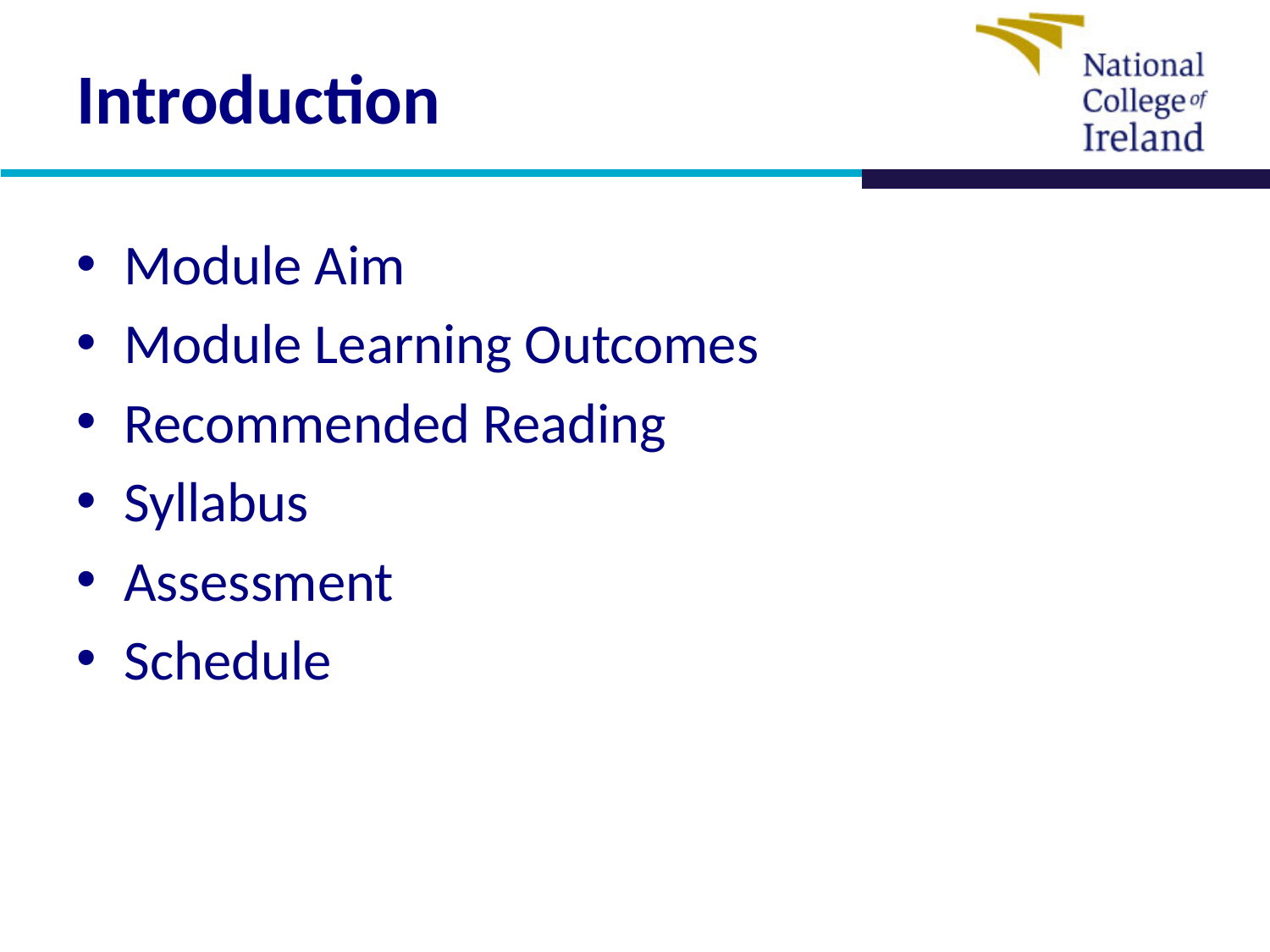

# Introduction
Module Aim
Module Learning Outcomes
Recommended Reading
Syllabus
Assessment
Schedule